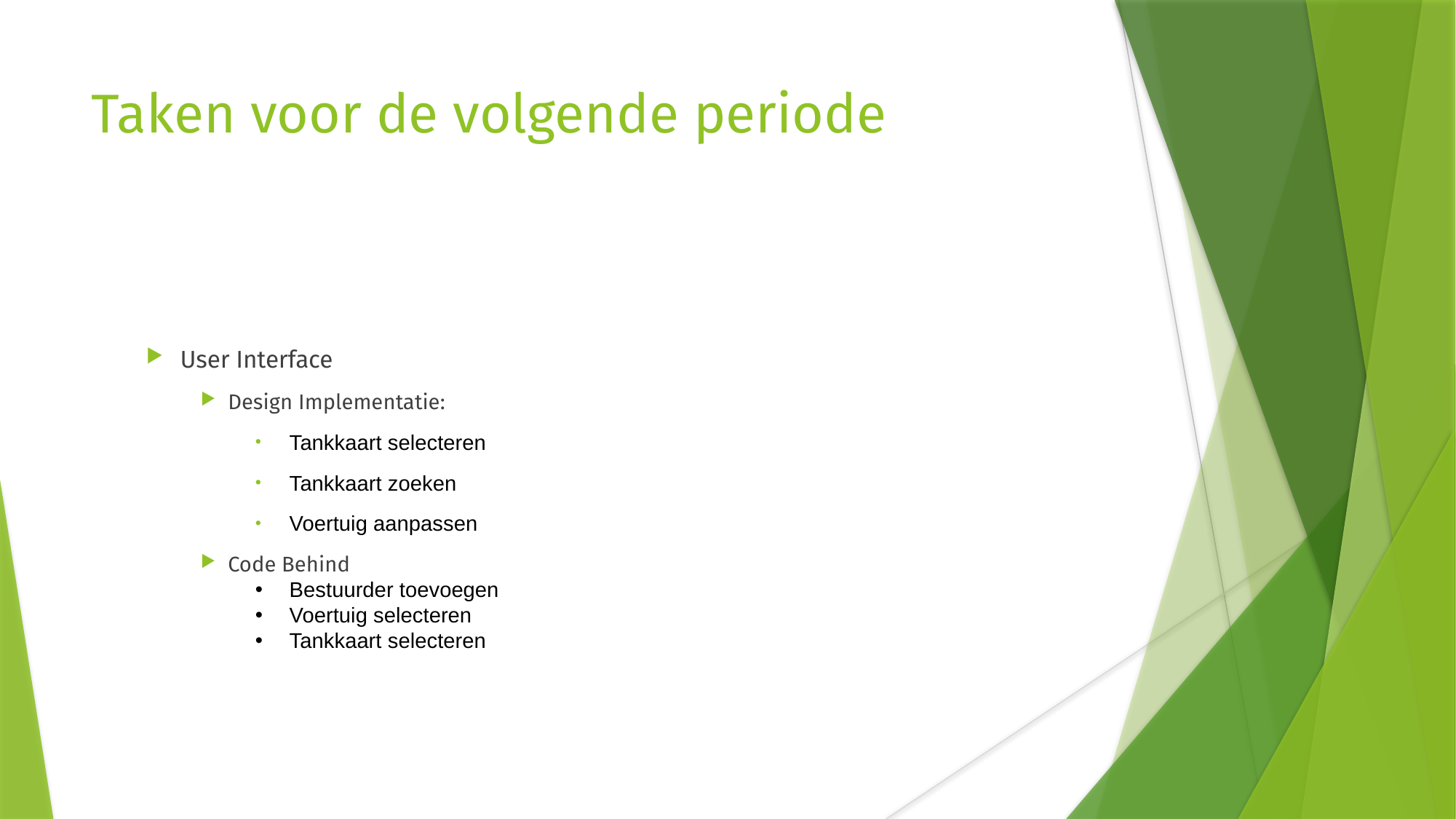

Taken voor de volgende periode

User Interface
Design Implementatie:
Tankkaart selecteren
Tankkaart zoeken
Voertuig aanpassen
Code Behind
Bestuurder toevoegen
Voertuig selecteren
Tankkaart selecteren